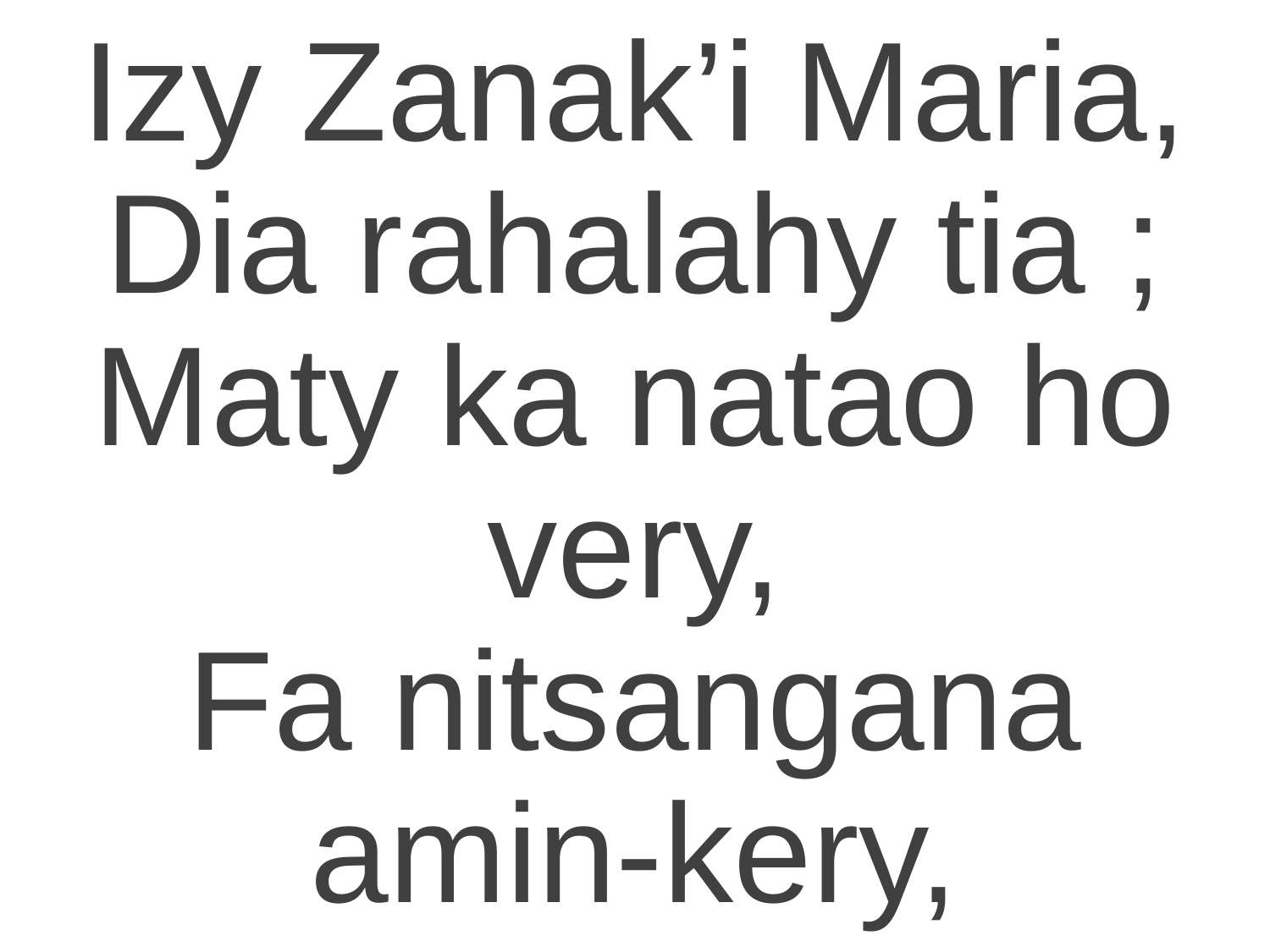

Izy Zanak’i Maria,
Dia rahalahy tia ;
Maty ka natao ho very,
Fa nitsangana amin-kery,